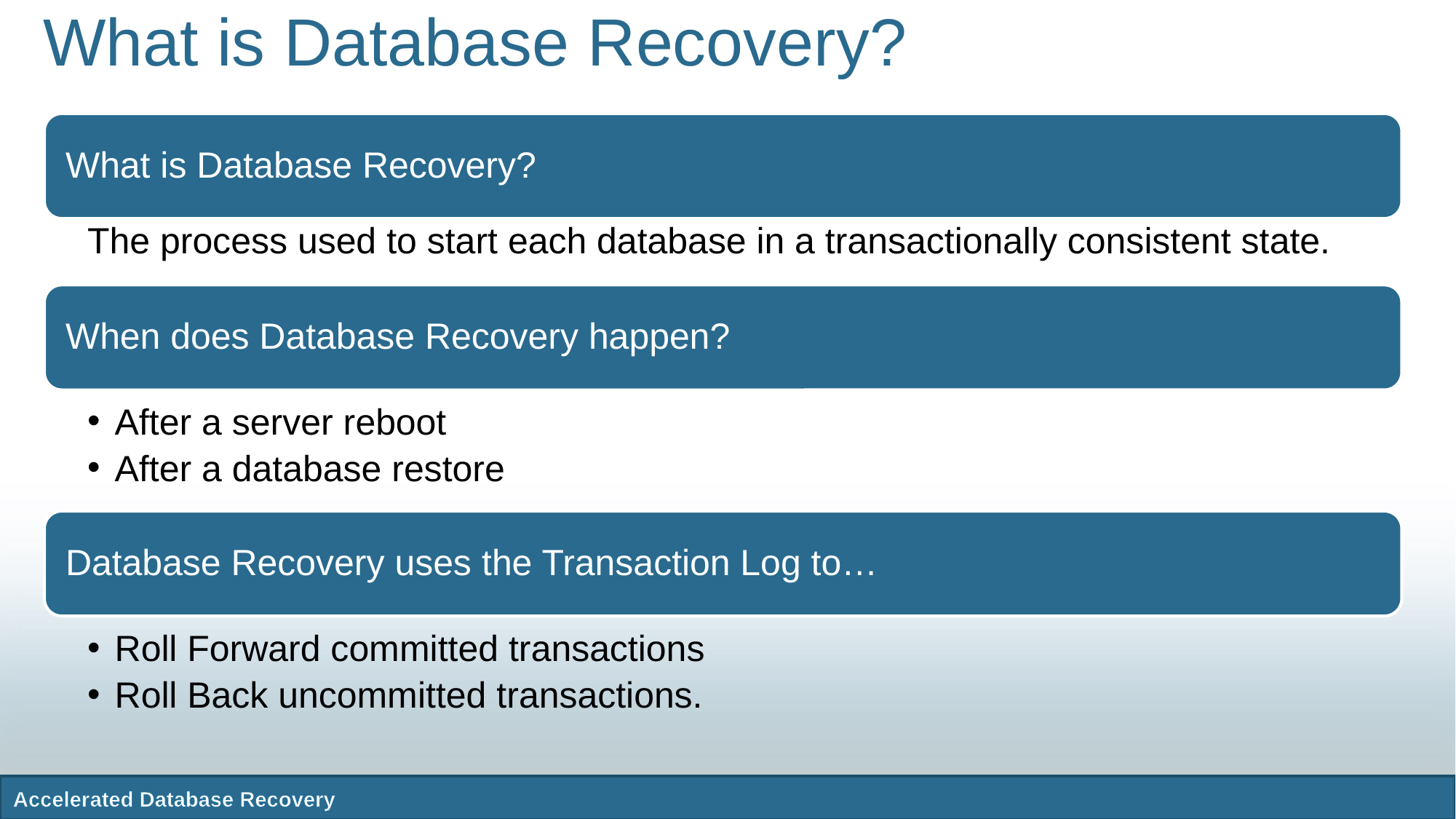

# What is Database Recovery?
What is Database Recovery?
The process used to start each database in a transactionally consistent state.
When does Database Recovery happen?
After a server reboot
After a database restore
Database Recovery uses the Transaction Log to…
Roll Forward committed transactions
Roll Back uncommitted transactions.